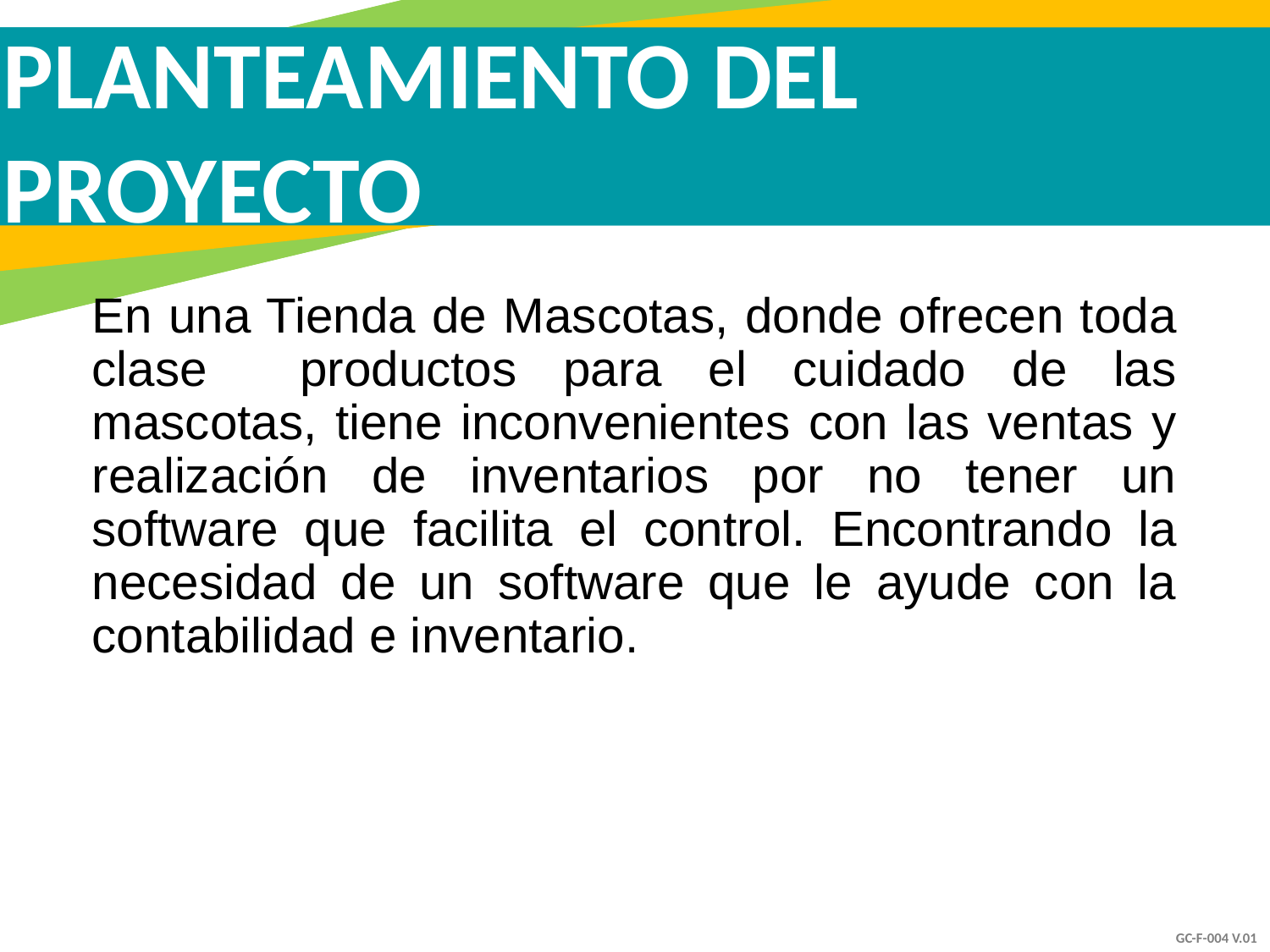

PLANTEAMIENTO DEL PROYECTO
En una Tienda de Mascotas, donde ofrecen toda clase  productos para el cuidado de las mascotas, tiene inconvenientes con las ventas y realización de inventarios por no tener un software que facilita el control. Encontrando la necesidad de un software que le ayude con la contabilidad e inventario.